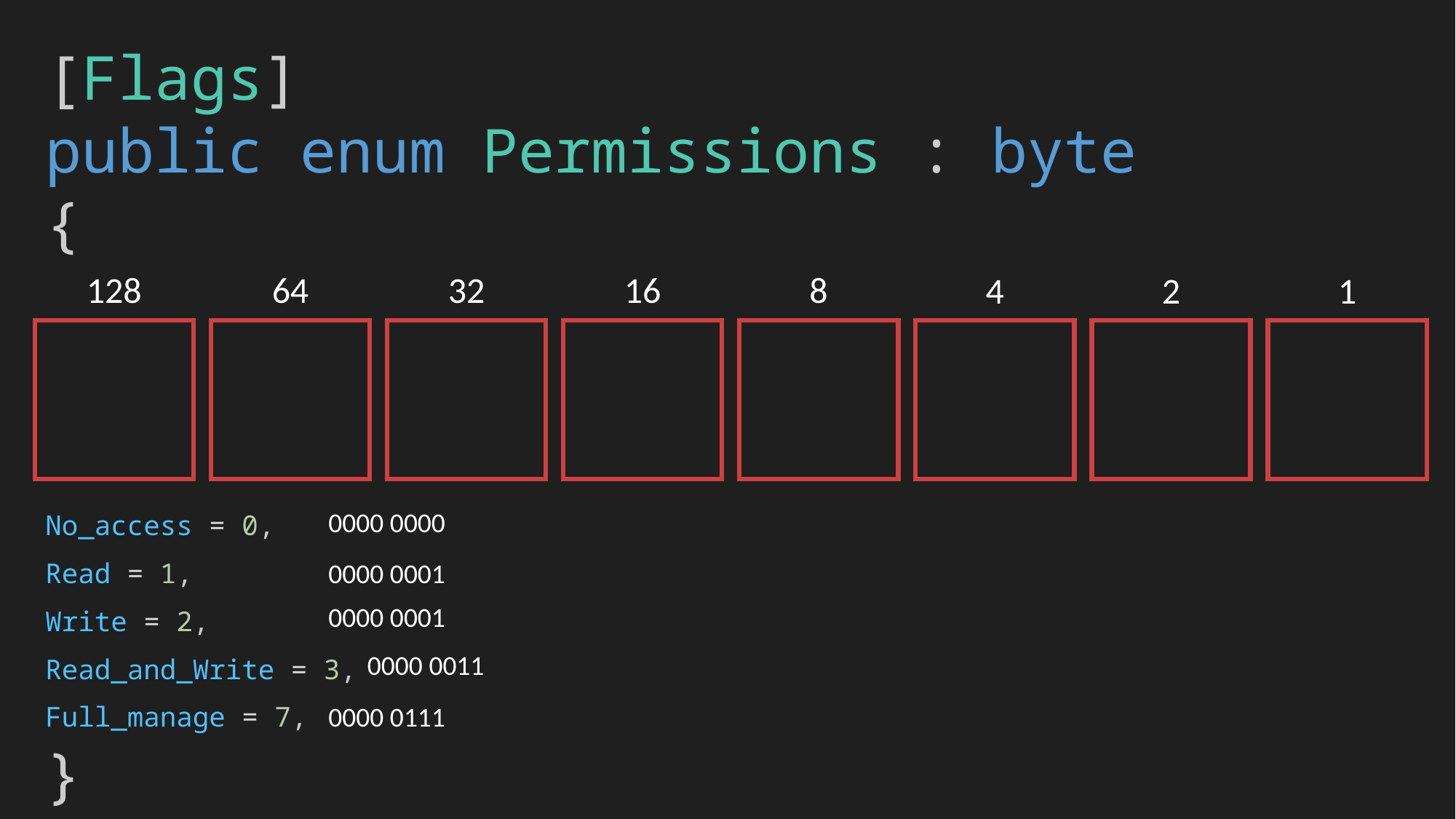

[Flags]
public enum Permissions : byte
{
128
64
32
16
8
4
2
1

0000 0000
No_access = 0,
Read = 1,
0000 0001
0000 0001
Write = 2,
0000 0011
Read_and_Write = 3,
0000 0111
Full_manage = 7,
}